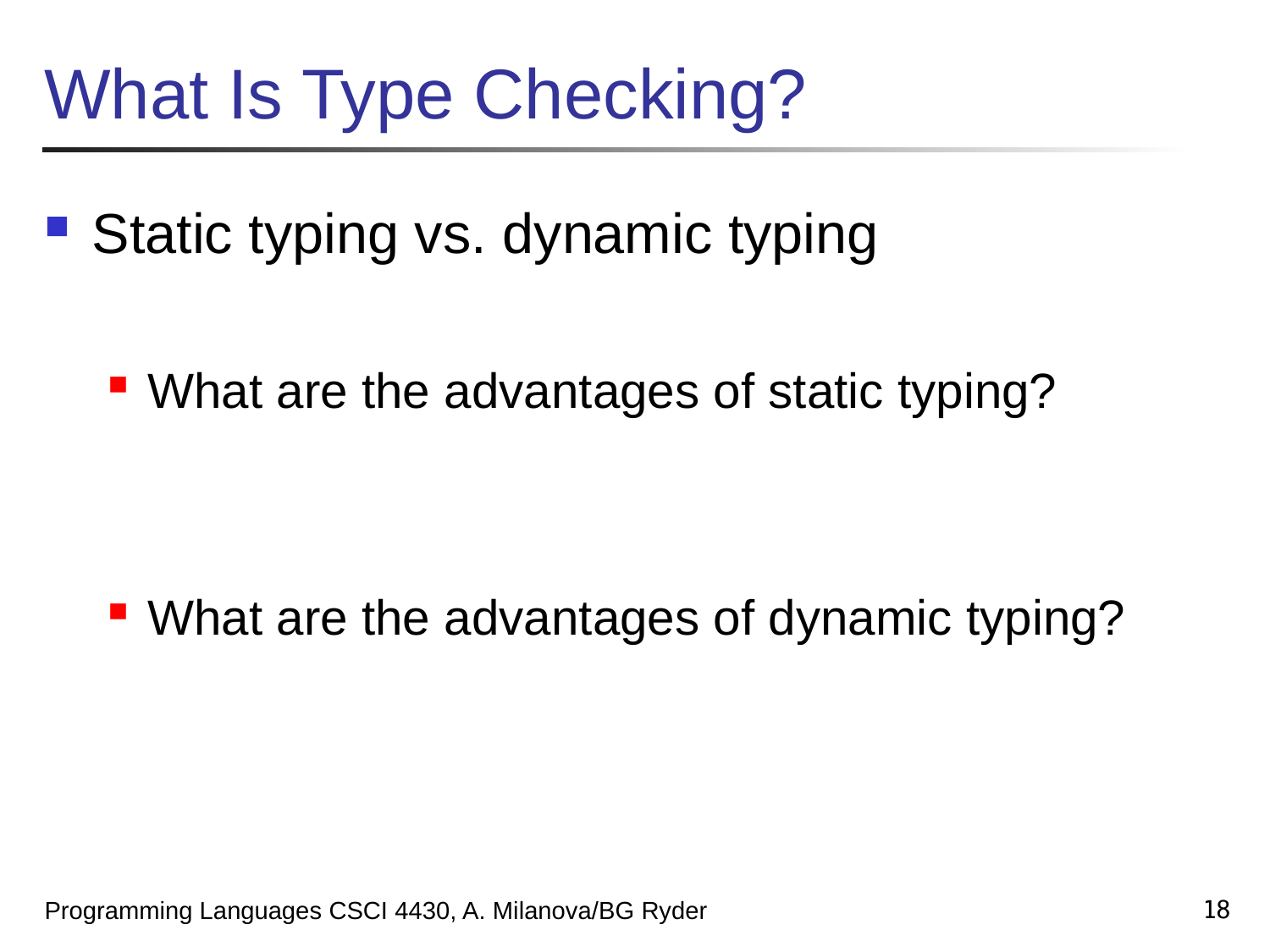

# What Is Type Checking?
Static typing vs. dynamic typing

What are the advantages of static typing?

What are the advantages of dynamic typing?
18
Programming Languages CSCI 4430, A. Milanova/BG Ryder